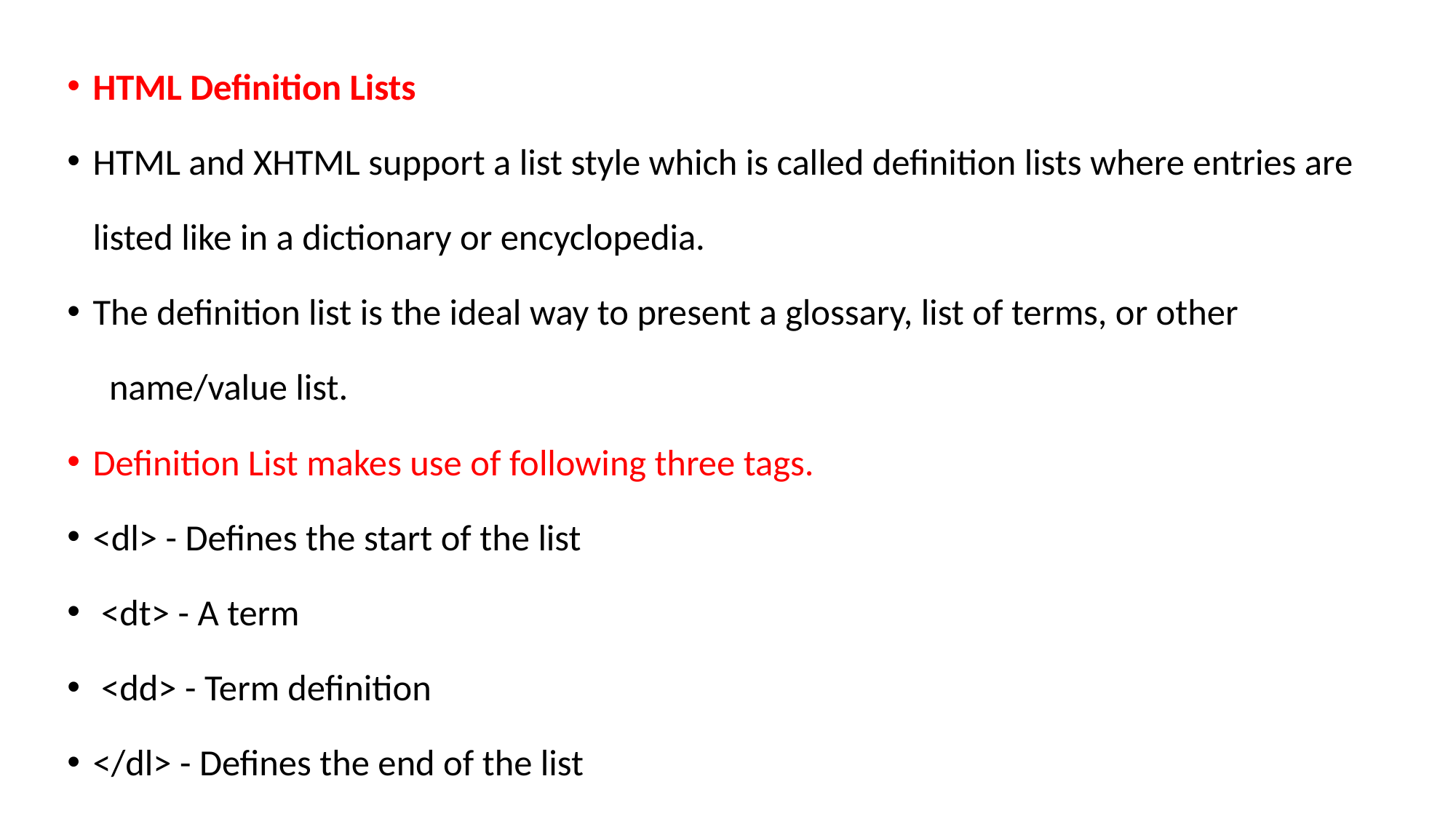

HTML Definition Lists
HTML and XHTML support a list style which is called definition lists where entries are listed like in a dictionary or encyclopedia.
The definition list is the ideal way to present a glossary, list of terms, or other
     name/value list.
Definition List makes use of following three tags.
<dl> - Defines the start of the list
 <dt> - A term
 <dd> - Term definition
</dl> - Defines the end of the list